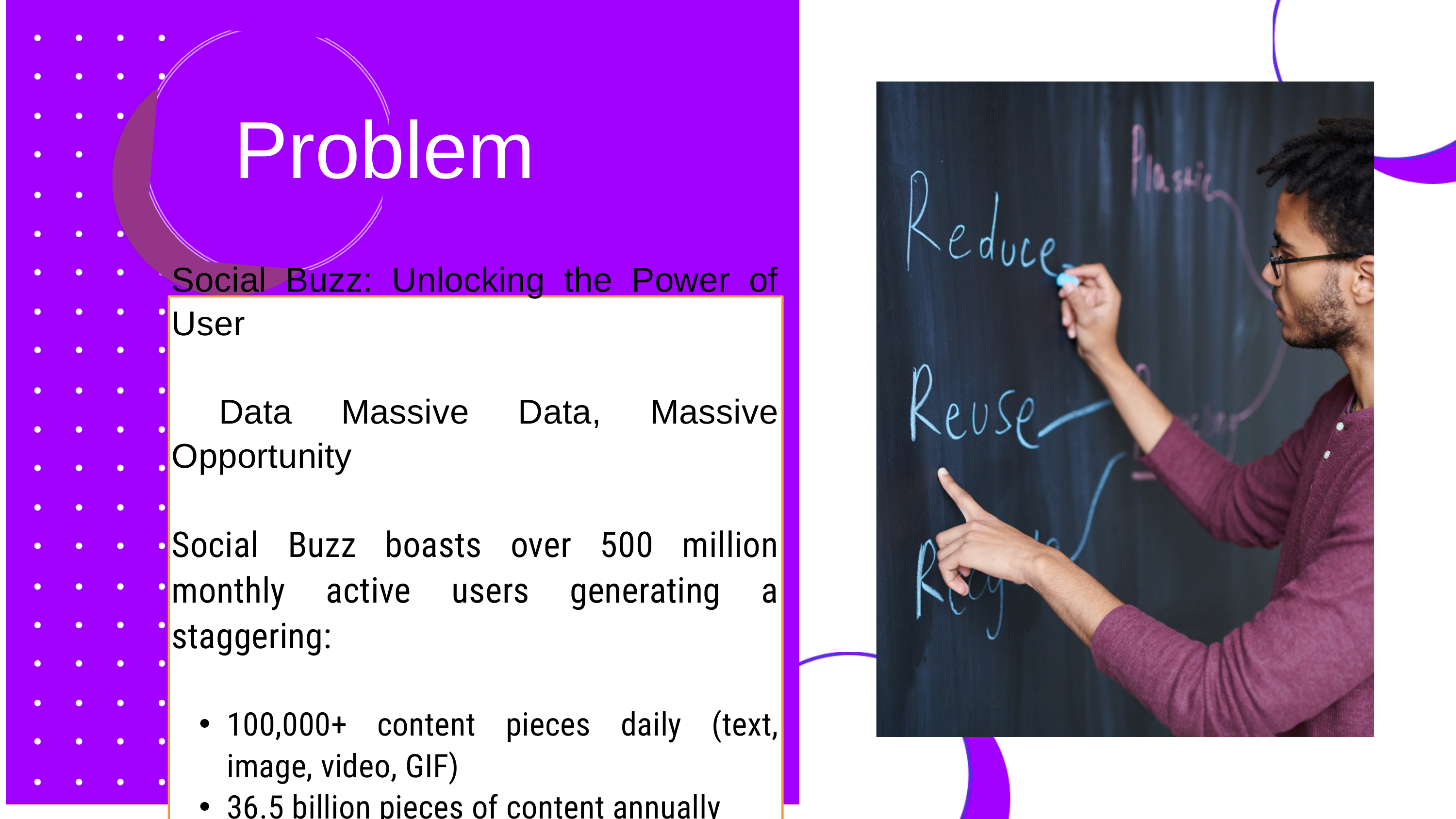

Problem

Social Buzz: Unlocking the Power of User

 Data Massive Data, Massive Opportunity

Social Buzz boasts over 500 million monthly active users generating a staggering:

100,000+ content pieces daily (text, image, video, GIF)
36.5 billion pieces of content annually